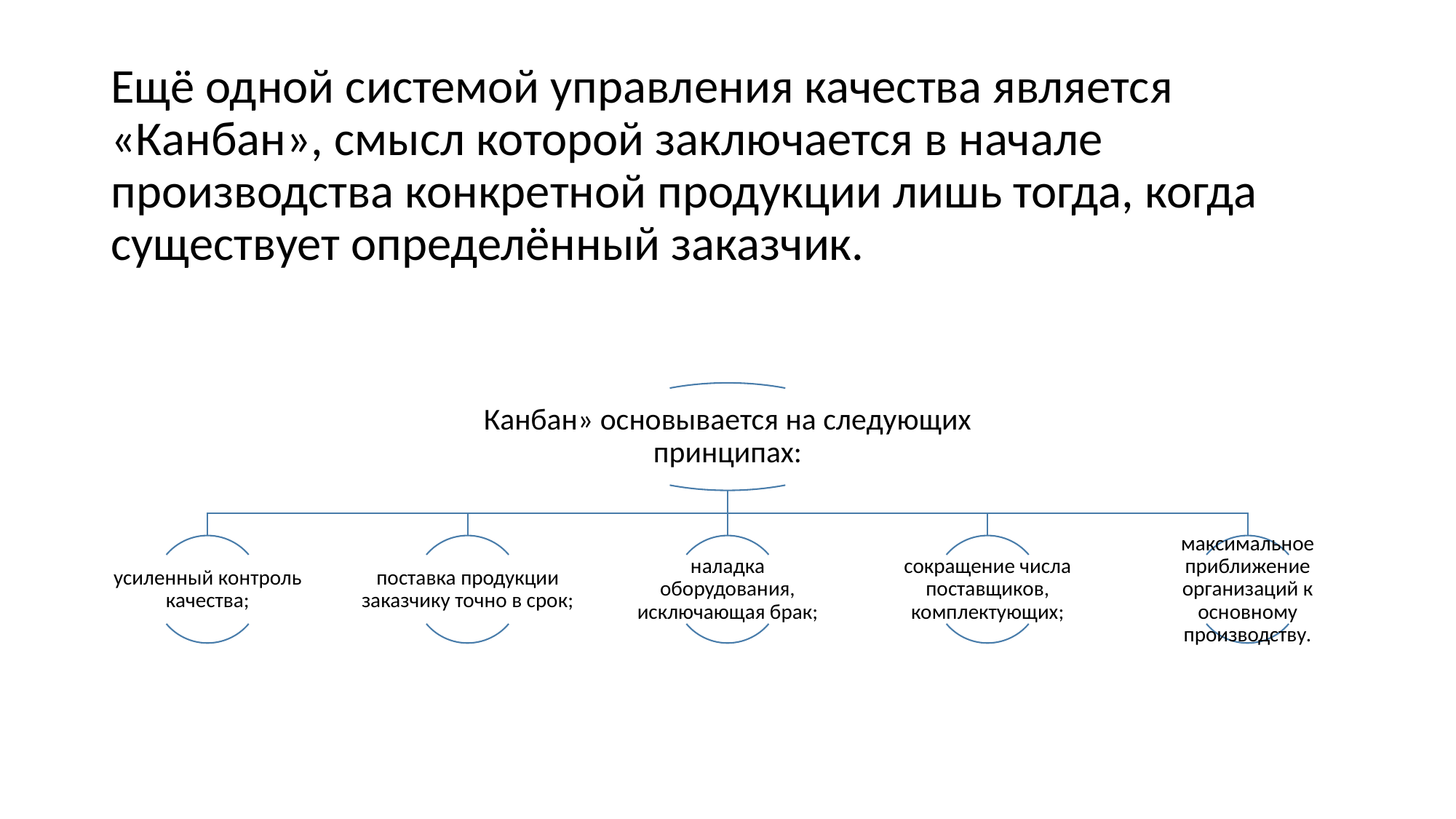

# Ещё одной системой управления качества является «Канбан», смысл которой заключается в начале производства конкретной продукции лишь тогда, когда существует определённый заказчик.
Канбан» основывается на следующих принципах:
усиленный контроль качества;
поставка продукции заказчику точно в срок;
наладка оборудования, исключающая брак;
сокращение числа поставщиков, комплектующих;
максимальное приближение организаций к основному производству.